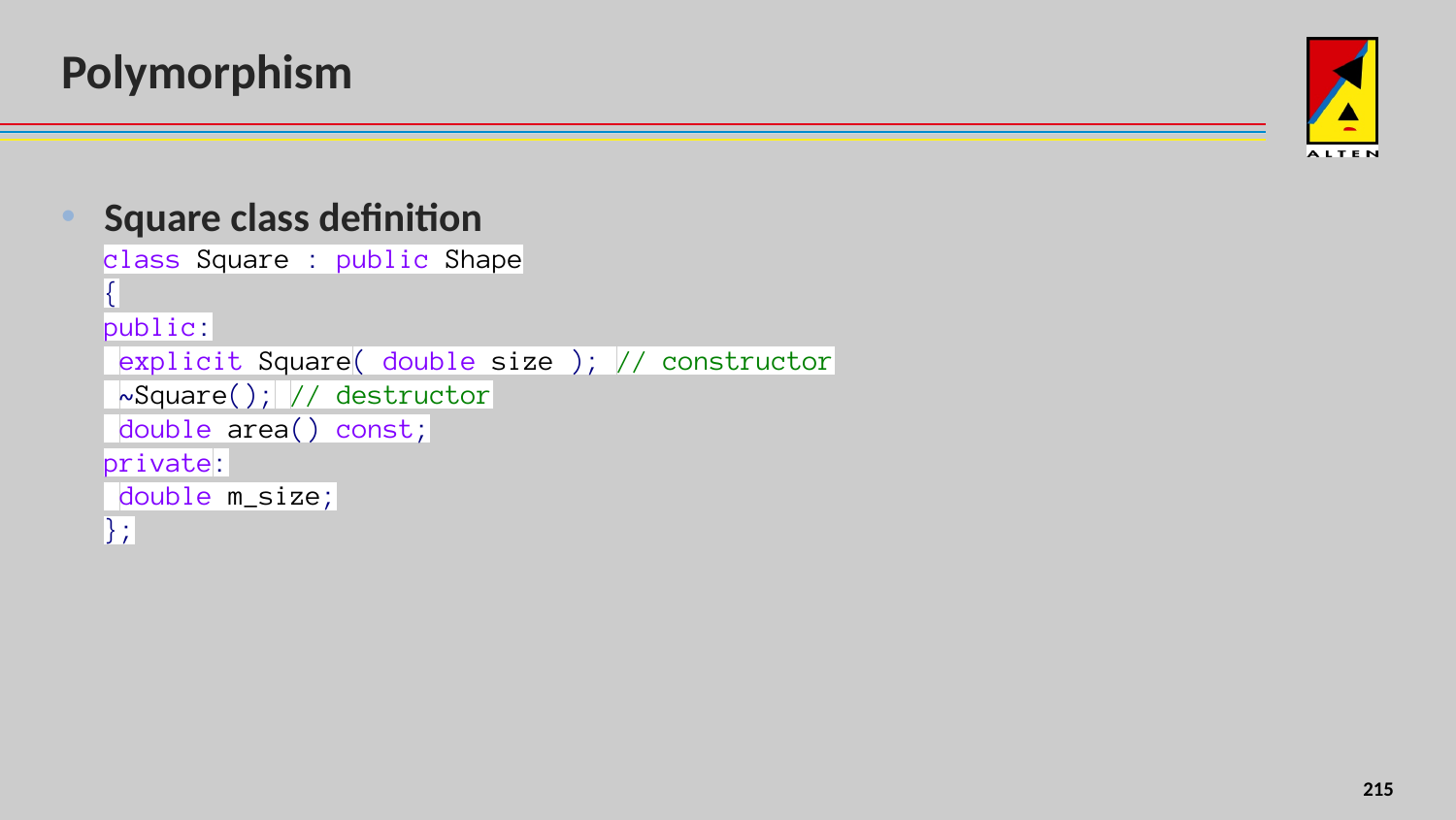

# Polymorphism
Square class definition
class Square : public Shape
{
public:
 explicit Square( double size ); // constructor
 ~Square(); // destructor
 double area() const;
private:
 double m_size;
};

215